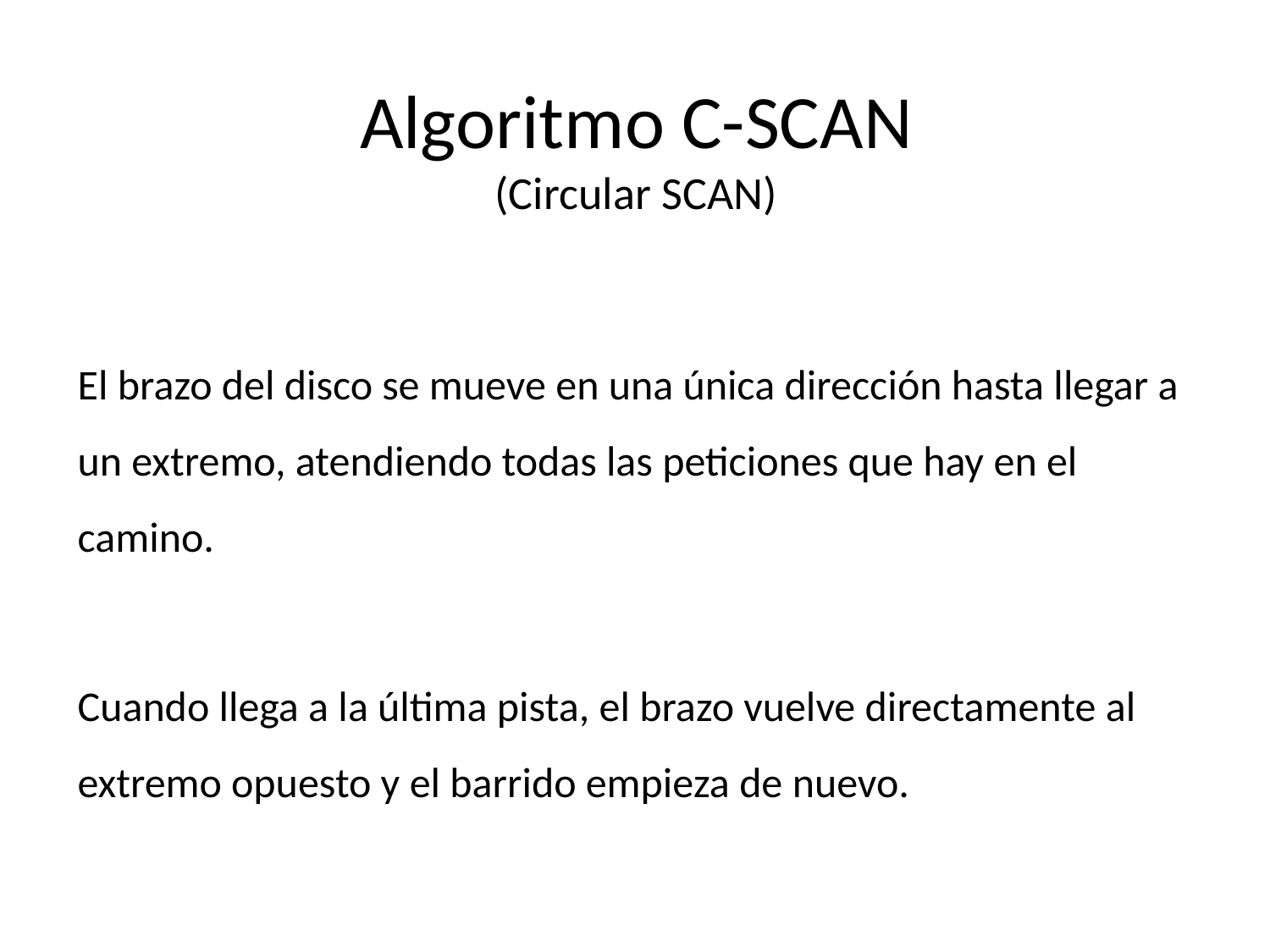

# Algoritmo C-SCAN (Circular SCAN)
El brazo del disco se mueve en una única dirección hasta llegar a un extremo, atendiendo todas las peticiones que hay en el camino.

Cuando llega a la última pista, el brazo vuelve directamente al extremo opuesto y el barrido empieza de nuevo.